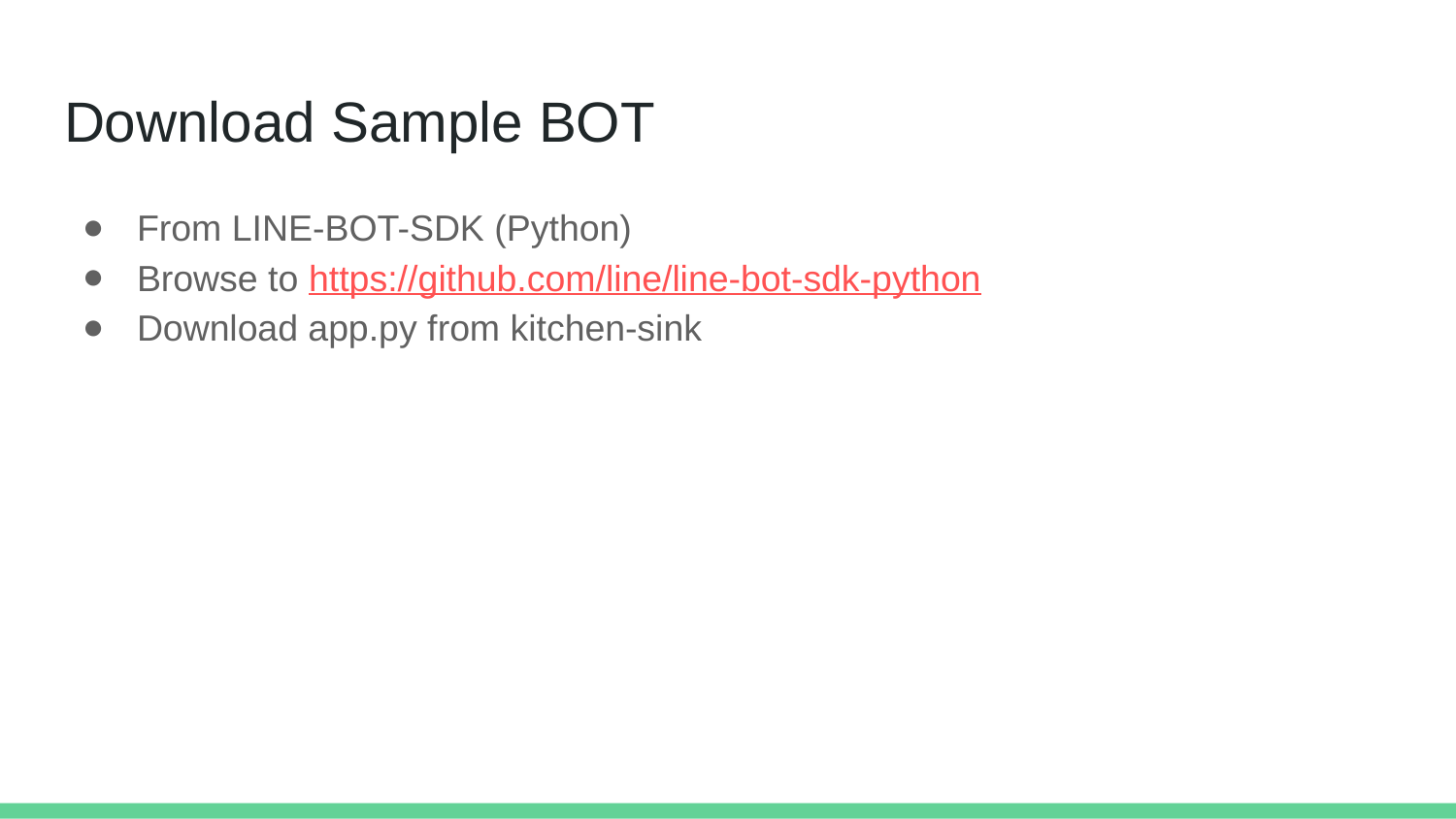

# Download Sample BOT
From LINE-BOT-SDK (Python)
Browse to https://github.com/line/line-bot-sdk-python
Download app.py from kitchen-sink